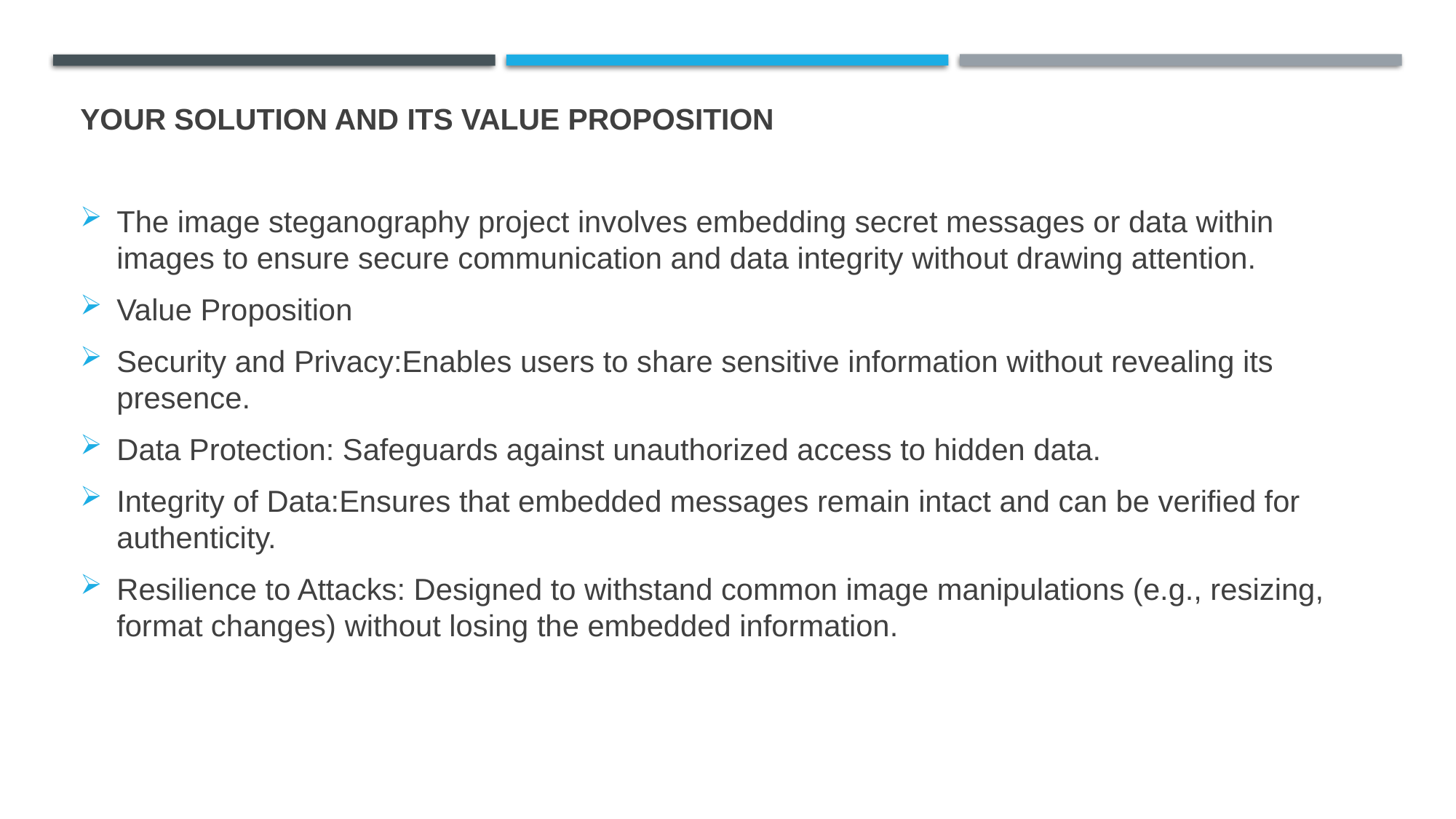

# YOUR SOLUTION AND ITS VALUE PROPOSITION
The image steganography project involves embedding secret messages or data within images to ensure secure communication and data integrity without drawing attention.
Value Proposition
Security and Privacy:Enables users to share sensitive information without revealing its presence.
Data Protection: Safeguards against unauthorized access to hidden data.
Integrity of Data:Ensures that embedded messages remain intact and can be verified for authenticity.
Resilience to Attacks: Designed to withstand common image manipulations (e.g., resizing, format changes) without losing the embedded information.